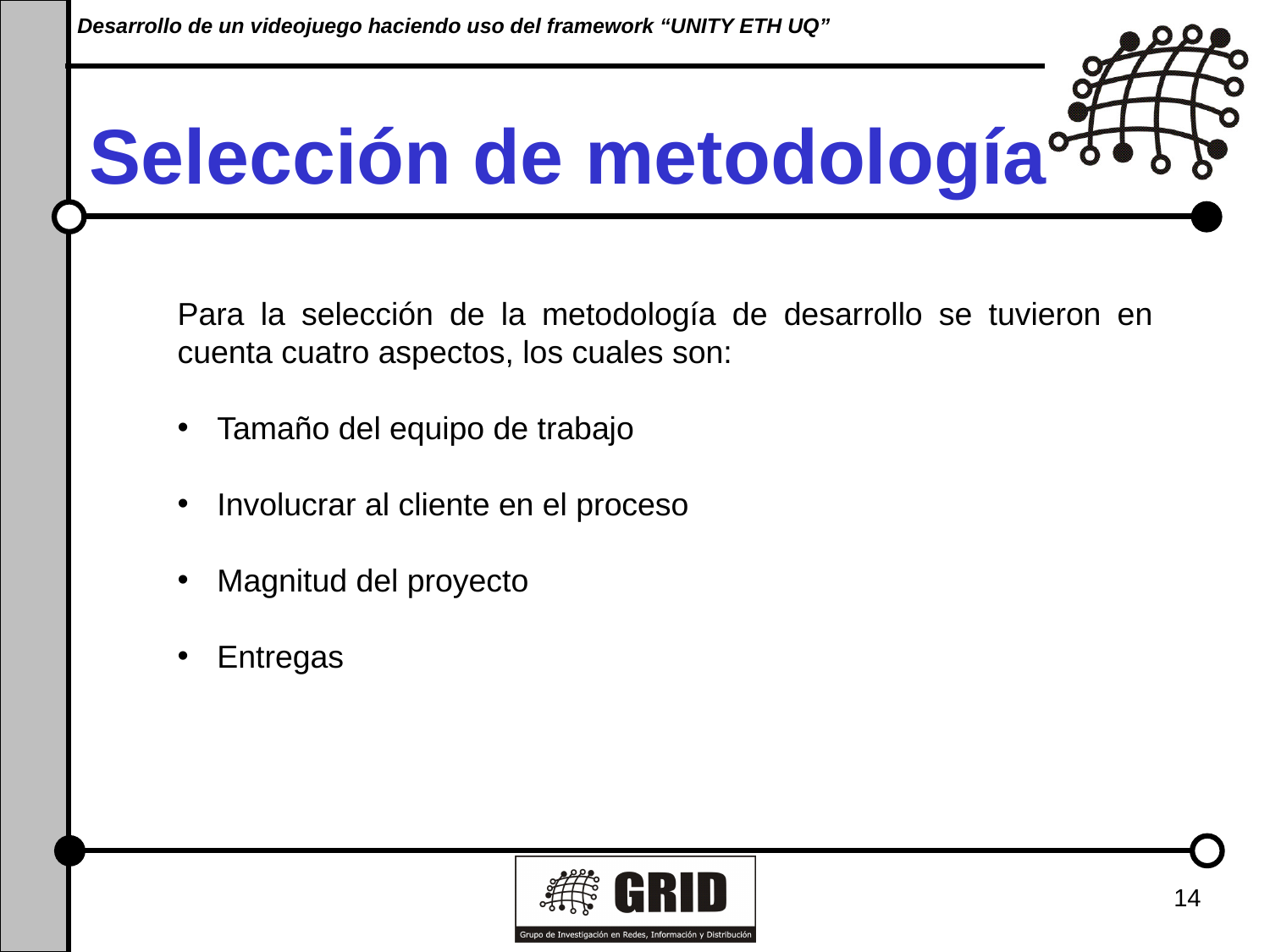

Desarrollo de un videojuego haciendo uso del framework “UNITY ETH UQ”
# Selección de metodología

Para la selección de la metodología de desarrollo se tuvieron en cuenta cuatro aspectos, los cuales son:

Tamaño del equipo de trabajo

Involucrar al cliente en el proceso

Magnitud del proyecto

Entregas
14